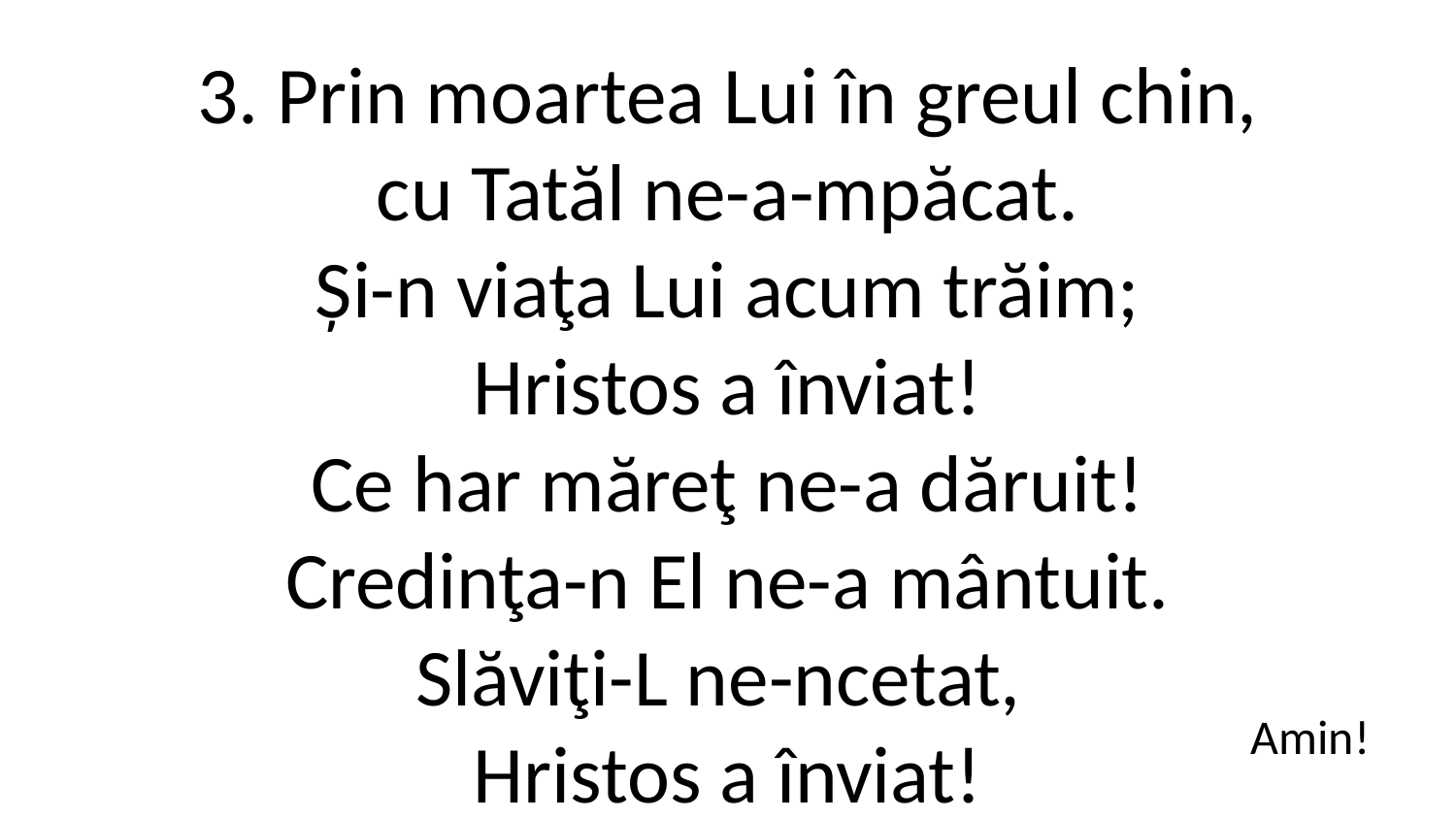

3. Prin moartea Lui în greul chin,
cu Tatăl ne-a-mpăcat.
Și-n viaţa Lui acum trăim;
Hristos a înviat!
Ce har măreţ ne-a dăruit!
Credinţa-n El ne-a mântuit.
Slăviţi-L ne-ncetat,
Hristos a înviat!

Amin!